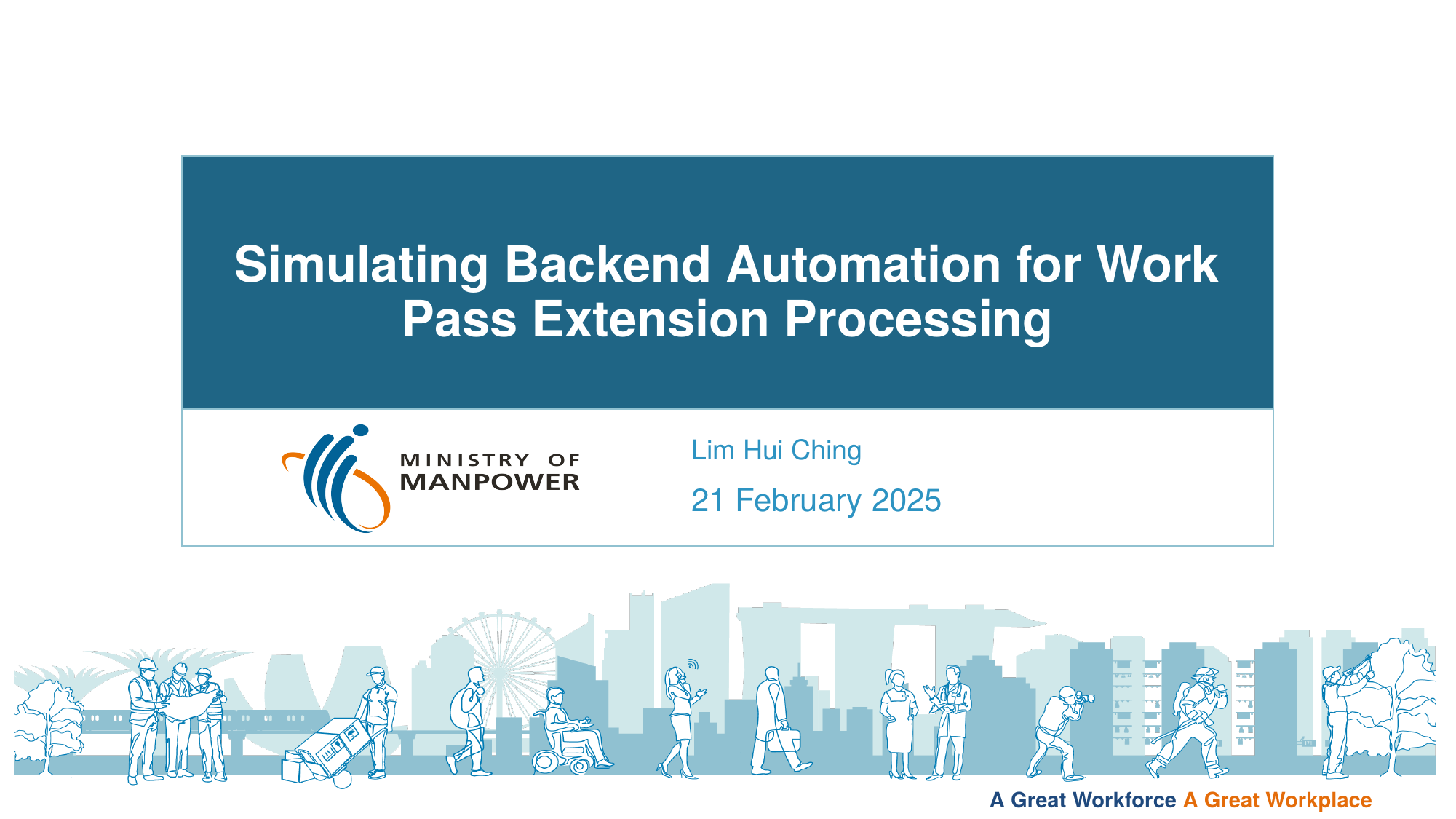

Simulating Backend Automation for Work Pass Extension Processing
Lim Hui Ching
21 February 2025